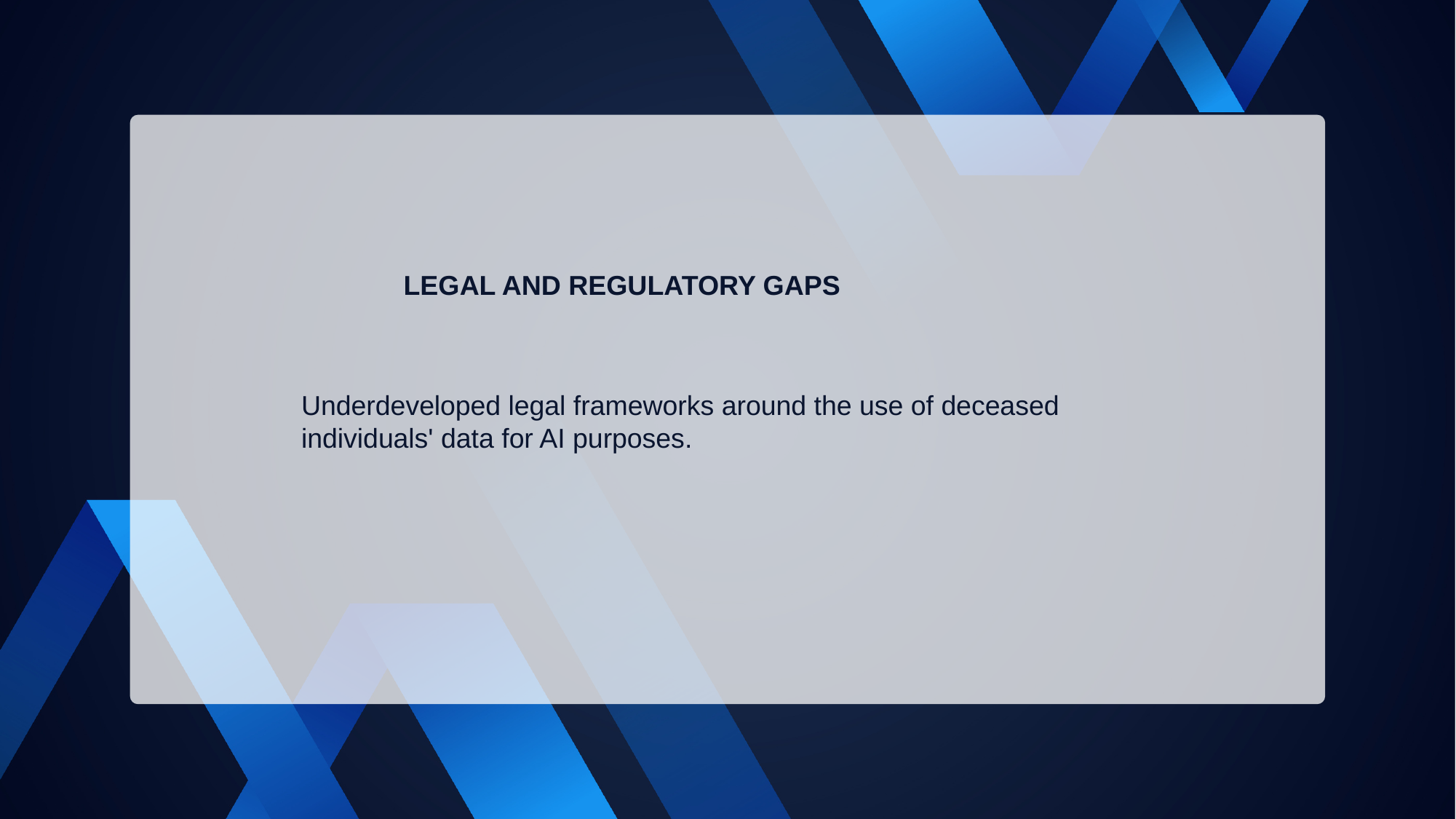

LEGAL AND REGULATORY GAPS

Underdeveloped legal frameworks around the use of deceased individuals' data for AI purposes.